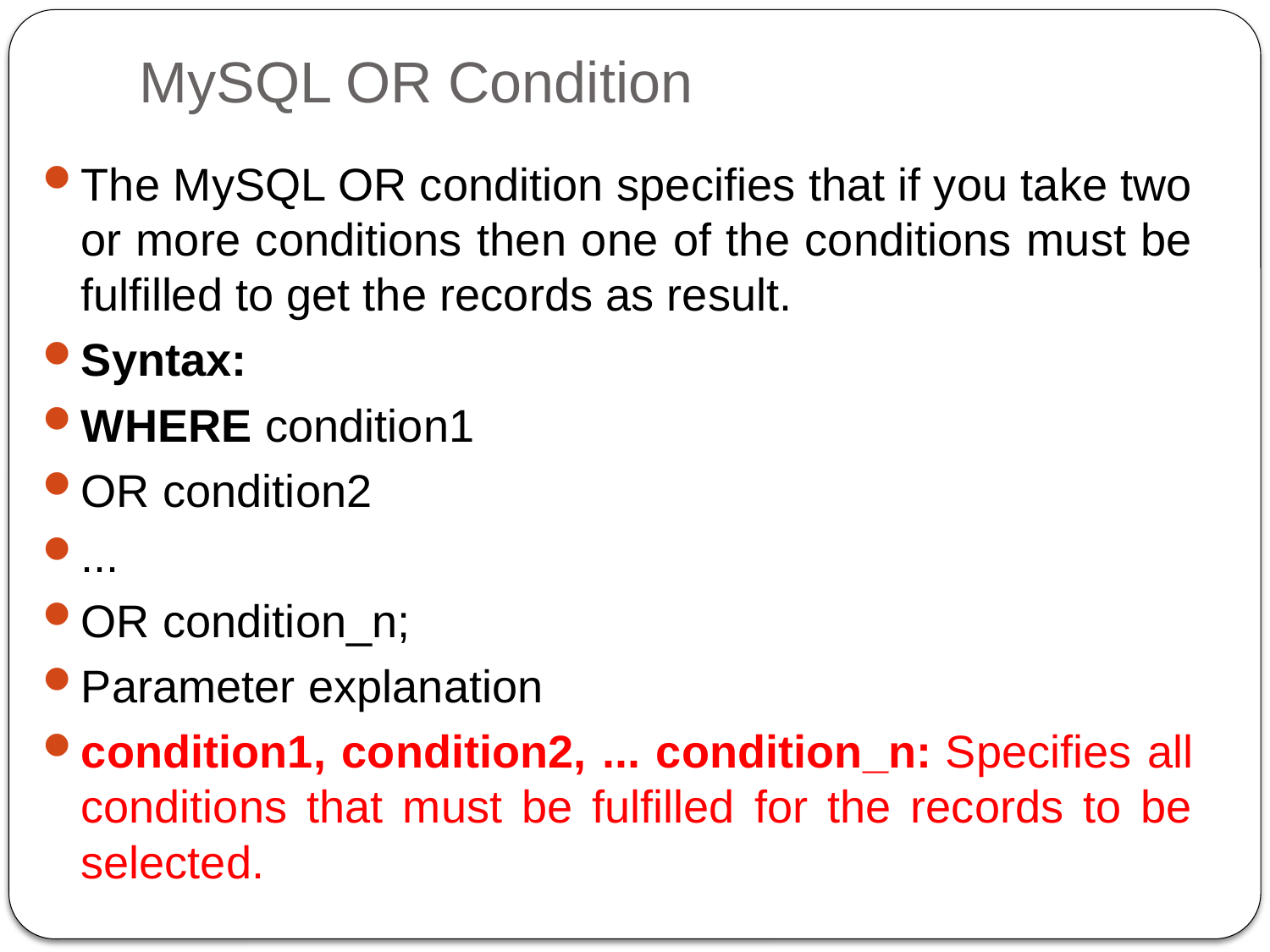

# MySQL OR Condition
The MySQL OR condition specifies that if you take two or more conditions then one of the conditions must be fulfilled to get the records as result.
Syntax:
WHERE condition1
OR condition2
...
OR condition_n;
Parameter explanation
condition1, condition2, ... condition_n: Specifies all conditions that must be fulfilled for the records to be selected.